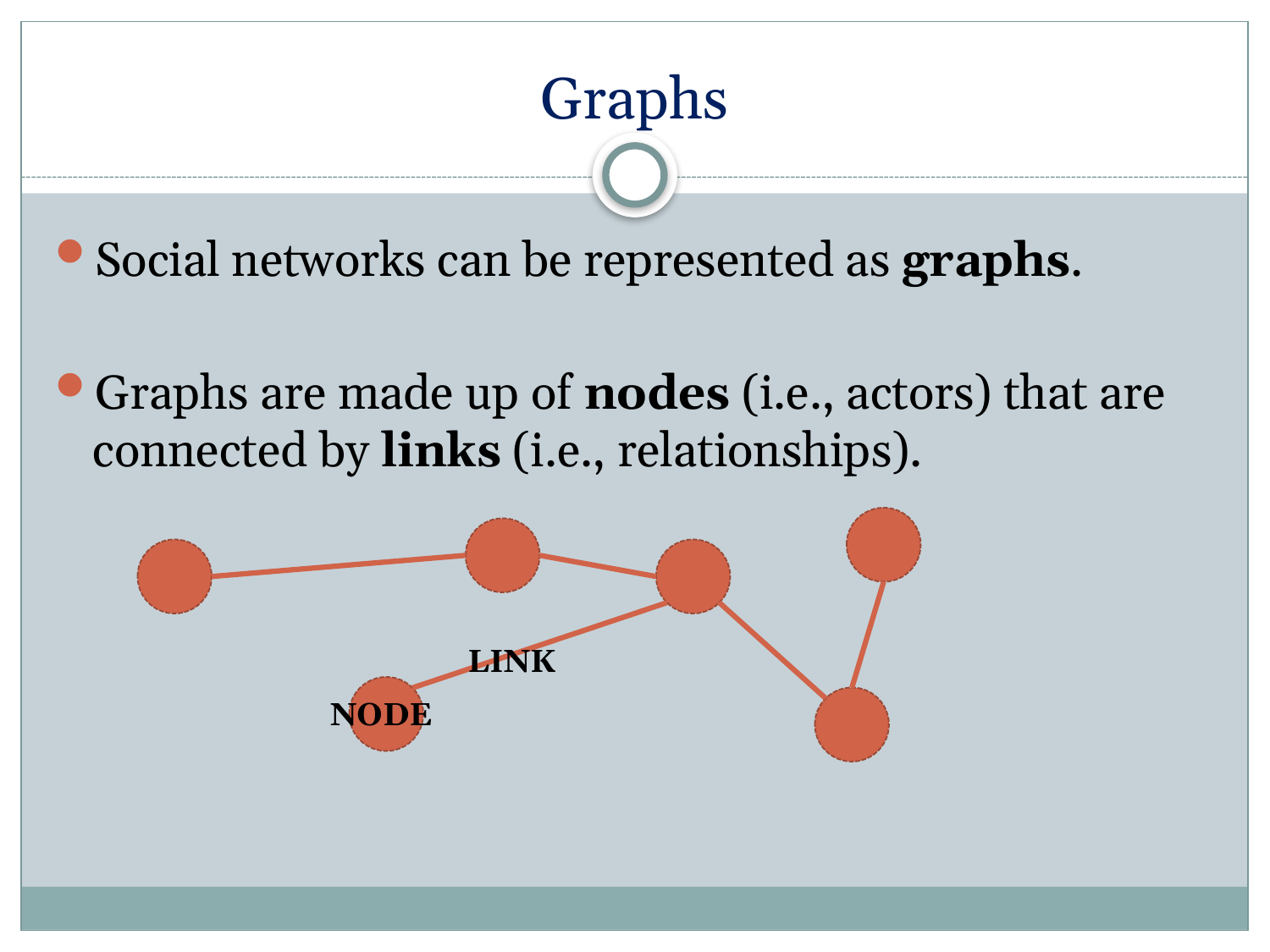

# Graphs
Social networks can be represented as graphs.

Graphs are made up of nodes (i.e., actors) that are connected by links (i.e., relationships).

LINK

NODE